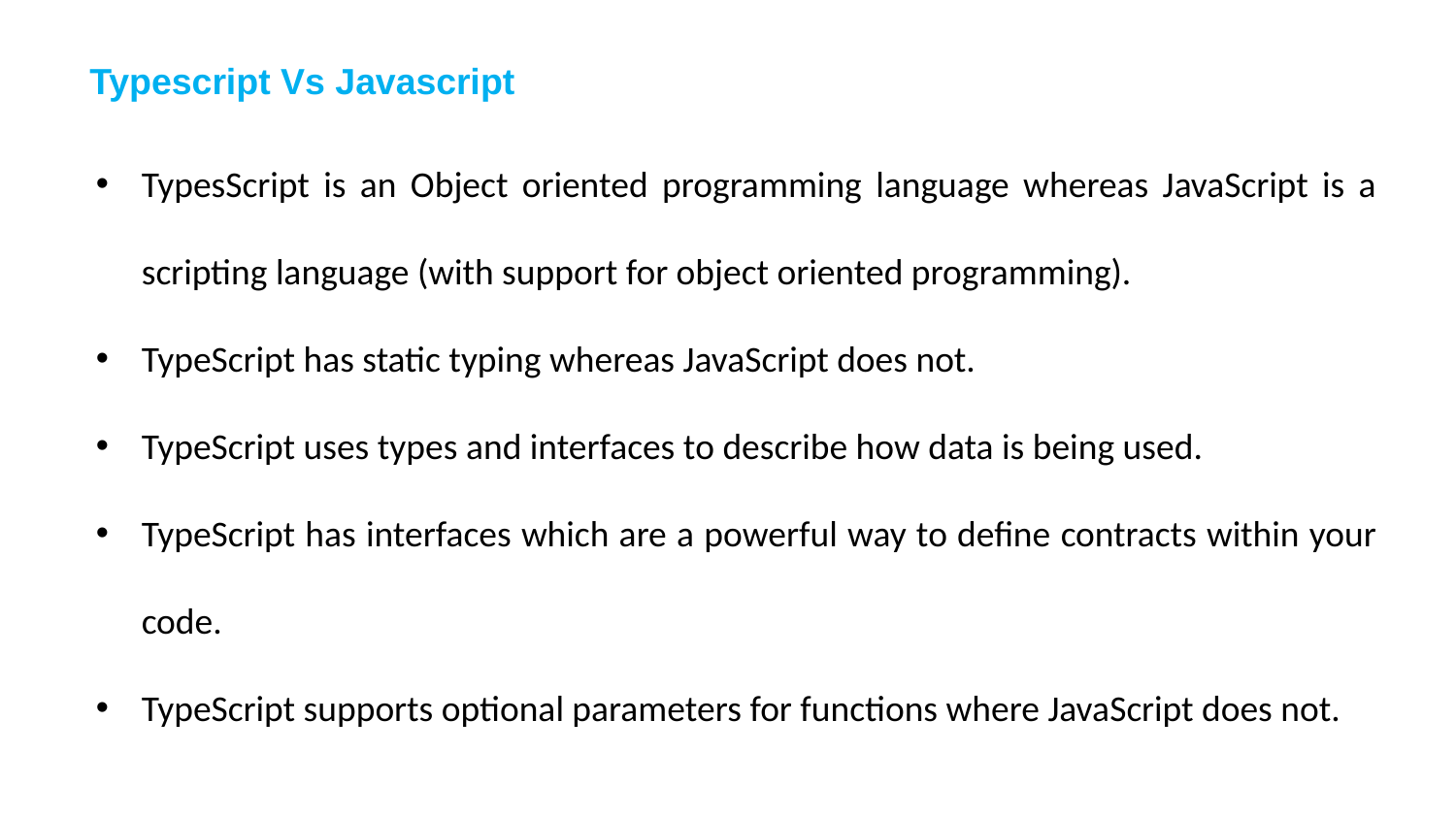

What is TypeScript?
Typescript Vs Javascript
TypesScript is an Object oriented programming language whereas JavaScript is a scripting language (with support for object oriented programming).
TypeScript has static typing whereas JavaScript does not.
TypeScript uses types and interfaces to describe how data is being used.
TypeScript has interfaces which are a powerful way to define contracts within your code.
TypeScript supports optional parameters for functions where JavaScript does not.